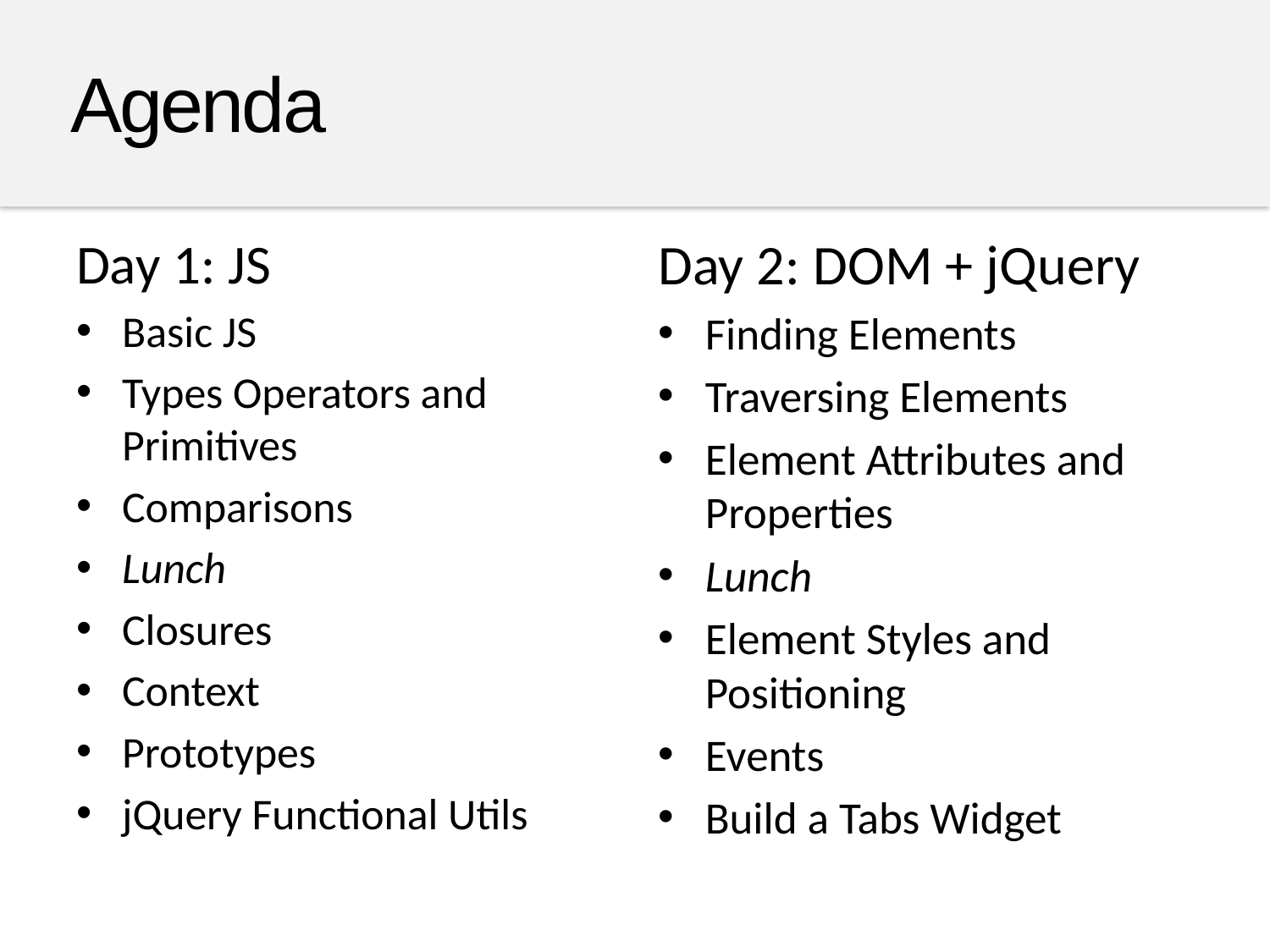

Agenda
Day 1: JS
Basic JS
Types Operators and Primitives
Comparisons
Lunch
Closures
Context
Prototypes
jQuery Functional Utils

Day 2: DOM + jQuery
Finding Elements
Traversing Elements
Element Attributes and Properties
Lunch
Element Styles and Positioning
Events
Build a Tabs Widget